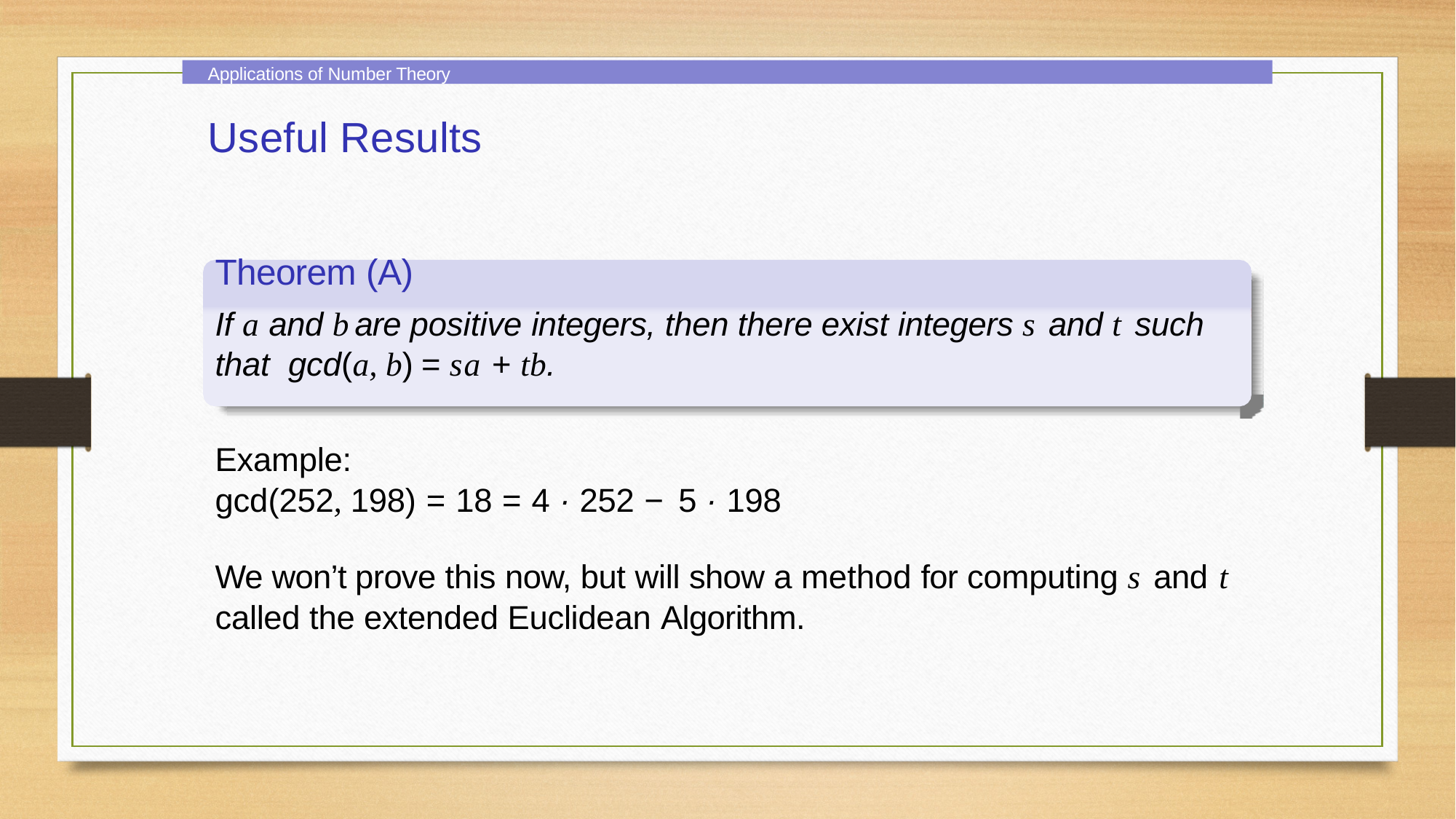

Applications of Number Theory
Useful Results

Theorem (A)
If a and b are positive integers, then there exist integers s and t such that  gcd(a, b) = sa + tb.

Example:
gcd(252, 198) = 18 = 4 · 252 − 5 · 198
We won’t prove this now, but will show a method for computing s and t
called the extended Euclidean Algorithm.